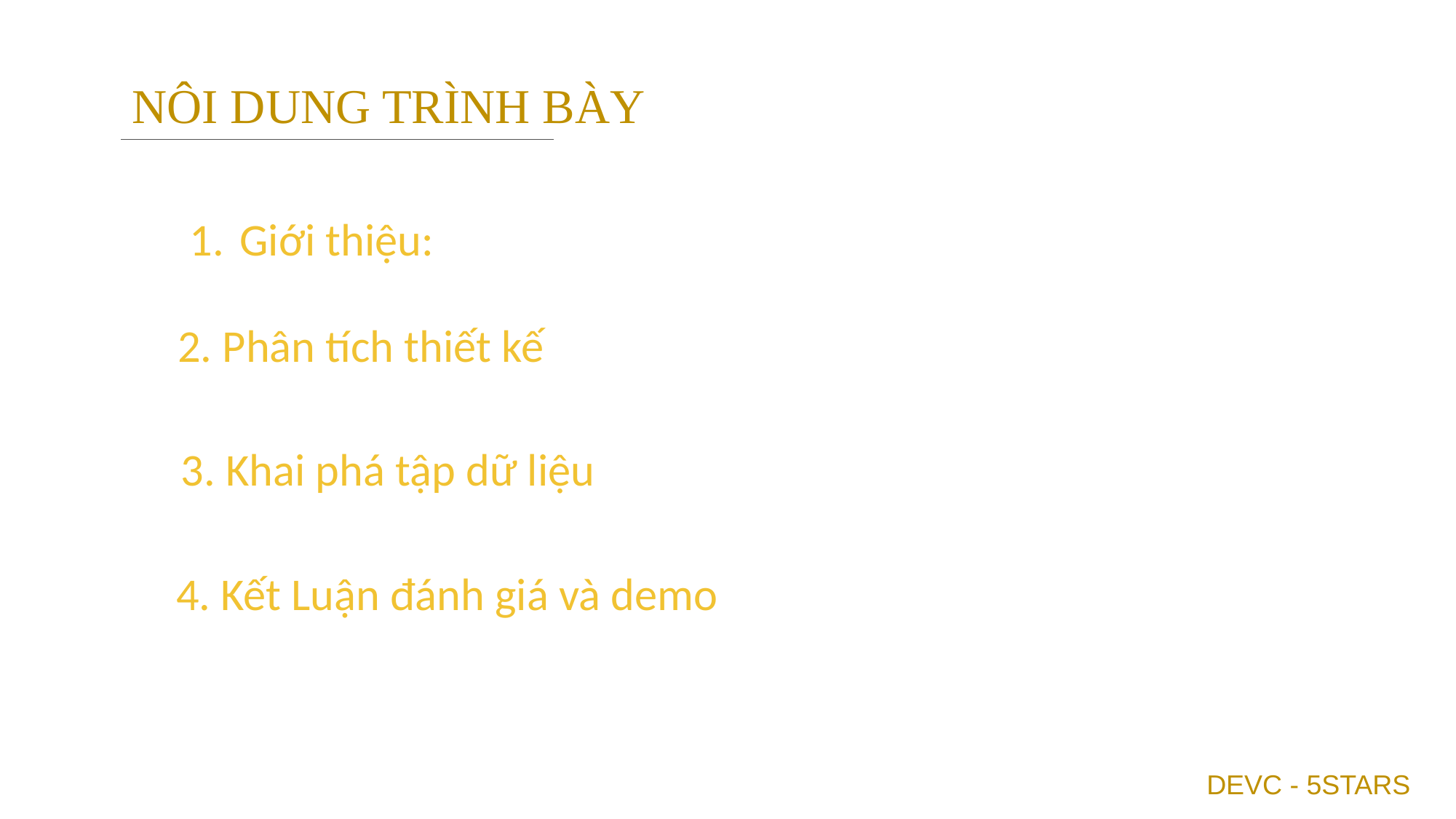

NÔI DUNG TRÌNH BÀY

Giới thiệu:
2. Phân tích thiết kế
3. Khai phá tập dữ liệu
4. Kết Luận đánh giá và demo
DEVC - 5STARS